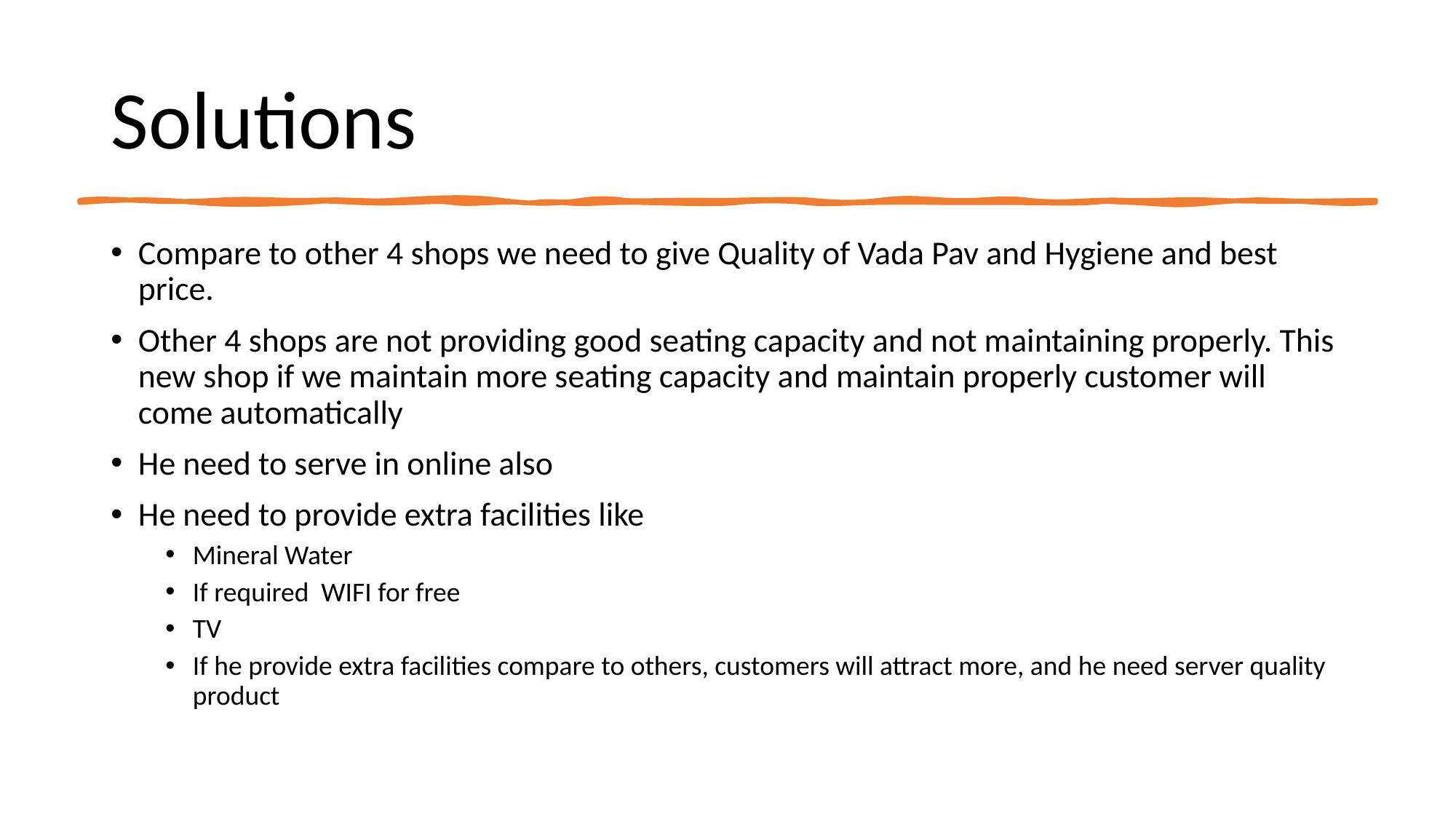

# Solutions

Compare to other 4 shops we need to give Quality of Vada Pav and Hygiene and best price.
Other 4 shops are not providing good seating capacity and not maintaining properly. This new shop if we maintain more seating capacity and maintain properly customer will come automatically
He need to serve in online also
He need to provide extra facilities like
Mineral Water
If required  WIFI for free
TV
If he provide extra facilities compare to others, customers will attract more, and he need server quality product